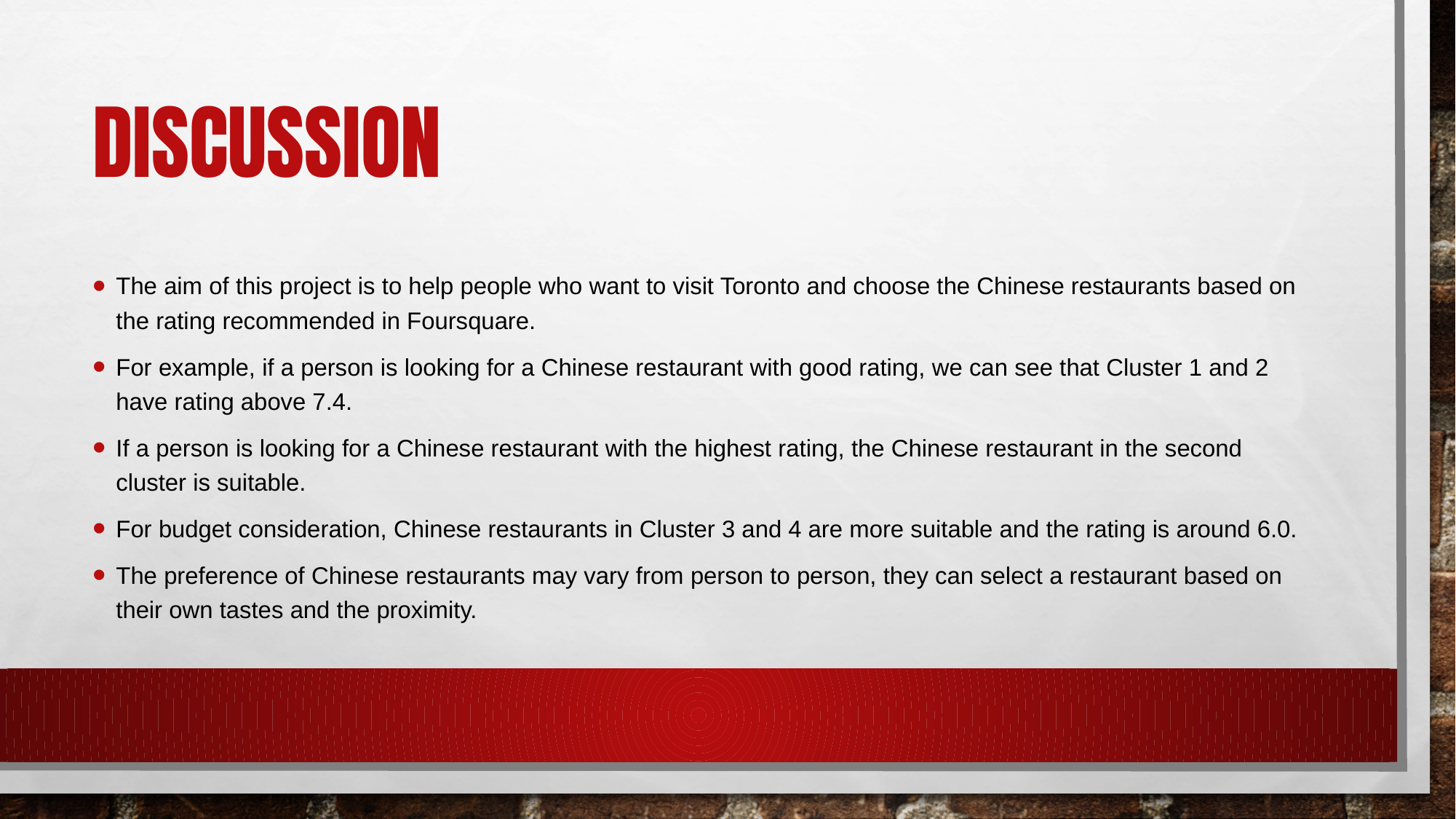

# Discussion
The aim of this project is to help people who want to visit Toronto and choose the Chinese restaurants based on the rating recommended in Foursquare.
For example, if a person is looking for a Chinese restaurant with good rating, we can see that Cluster 1 and 2 have rating above 7.4.
If a person is looking for a Chinese restaurant with the highest rating, the Chinese restaurant in the second cluster is suitable.
For budget consideration, Chinese restaurants in Cluster 3 and 4 are more suitable and the rating is around 6.0.
The preference of Chinese restaurants may vary from person to person, they can select a restaurant based on their own tastes and the proximity.